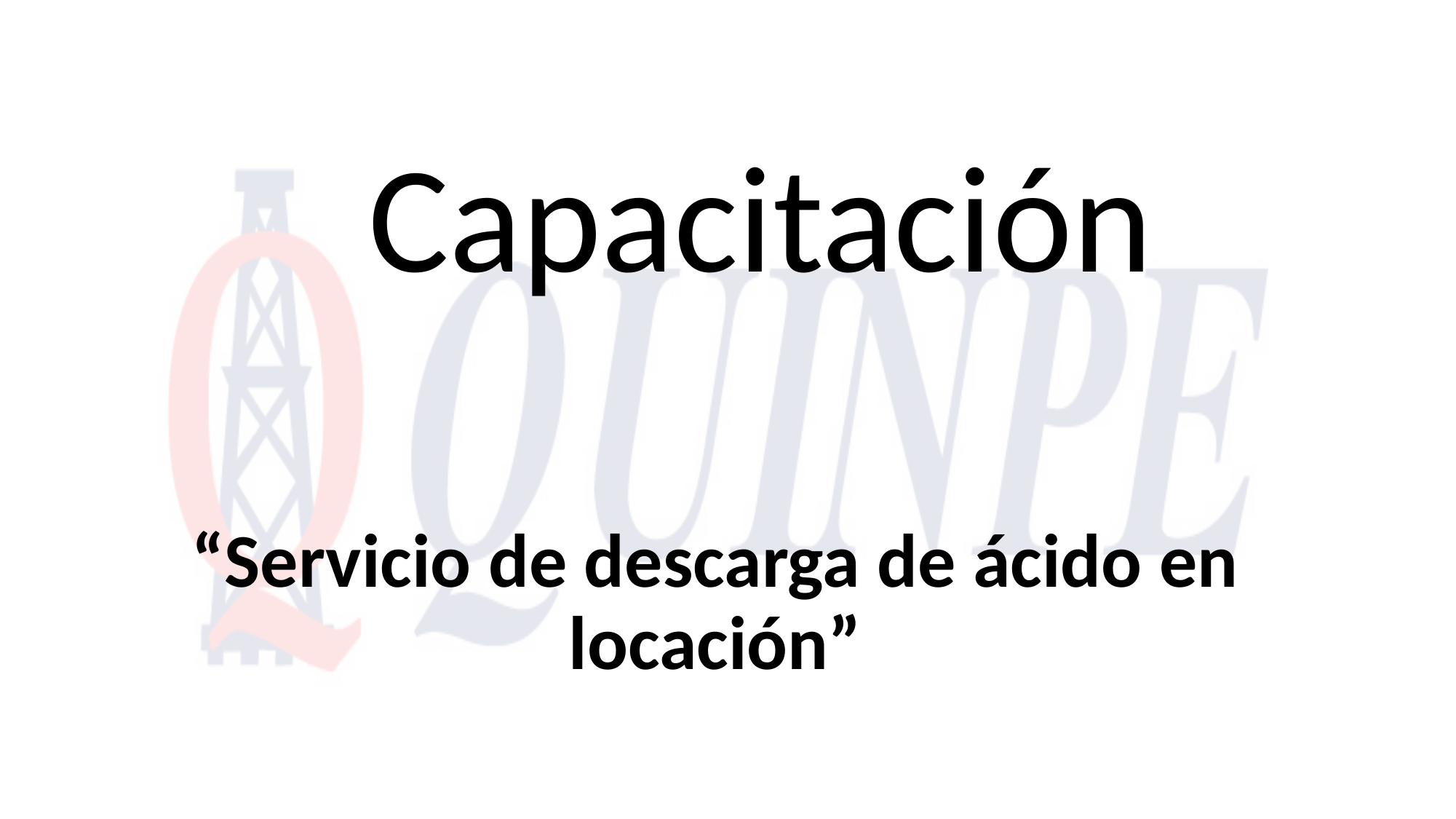

# Capacitación
“Servicio de descarga de ácido en locación”